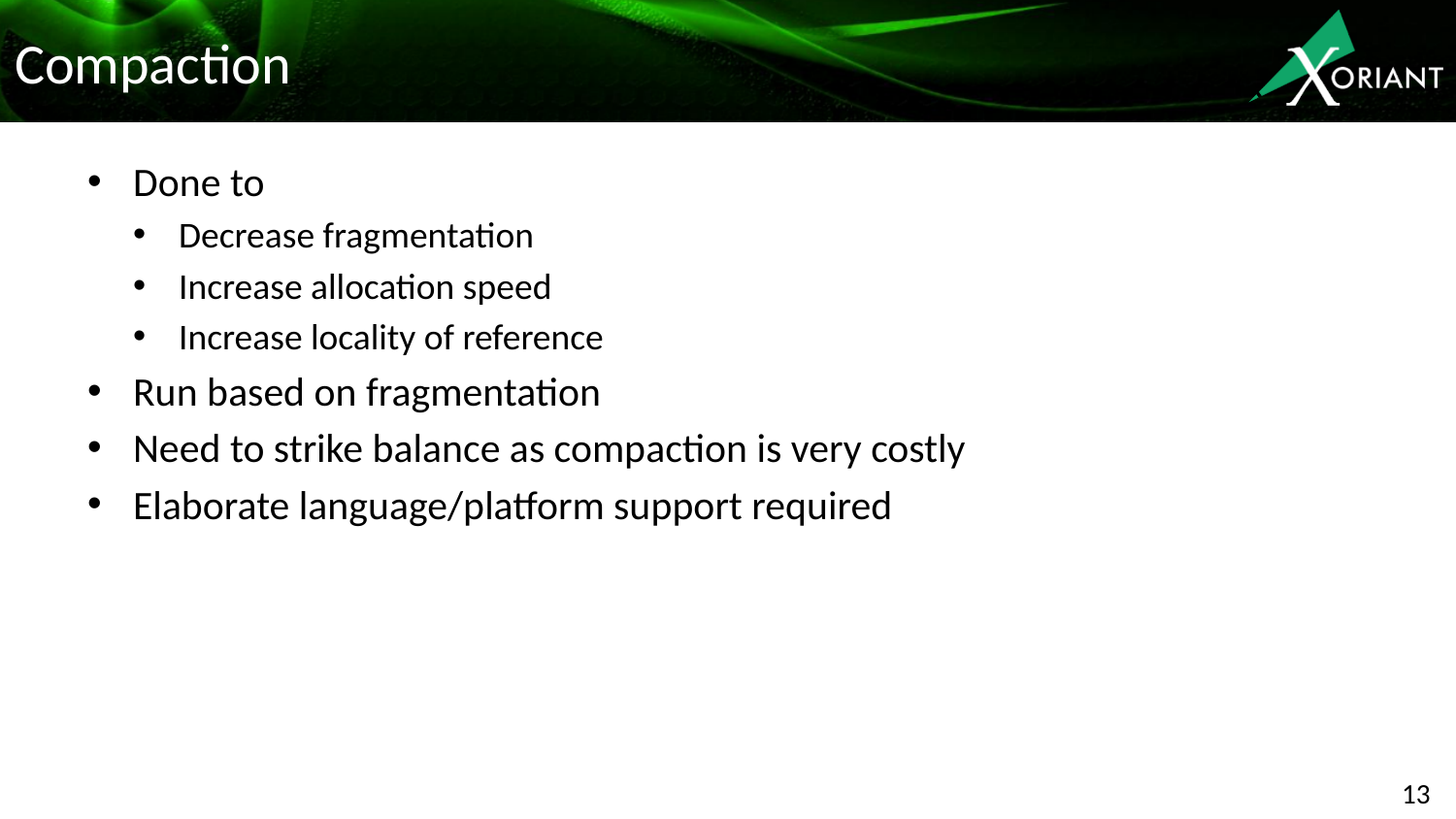

# Compaction
Done to
Decrease fragmentation
Increase allocation speed
Increase locality of reference
Run based on fragmentation
Need to strike balance as compaction is very costly
Elaborate language/platform support required
13